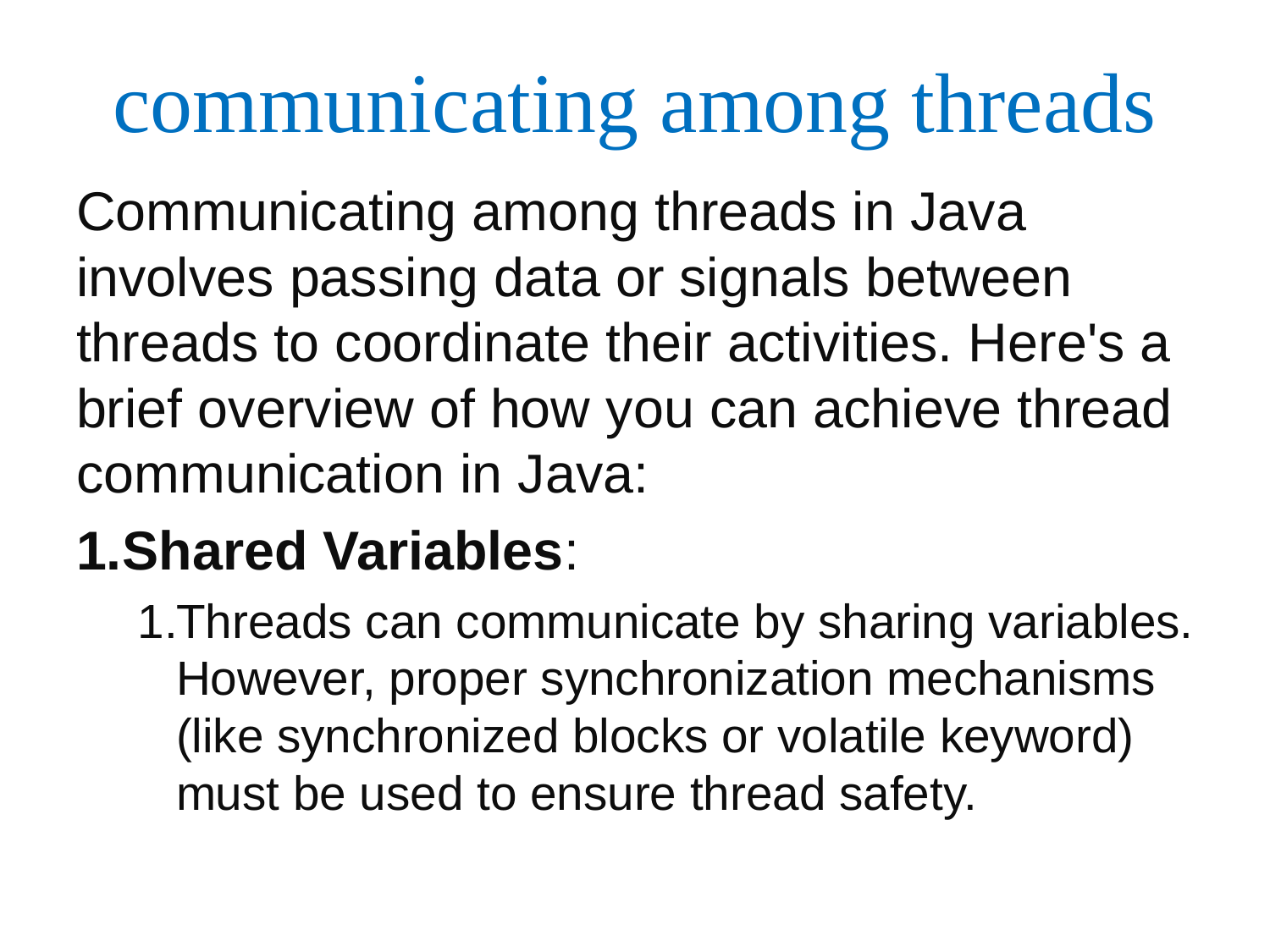

# communicating among threads
Communicating among threads in Java involves passing data or signals between threads to coordinate their activities. Here's a brief overview of how you can achieve thread communication in Java:
Shared Variables:
Threads can communicate by sharing variables. However, proper synchronization mechanisms (like synchronized blocks or volatile keyword) must be used to ensure thread safety.